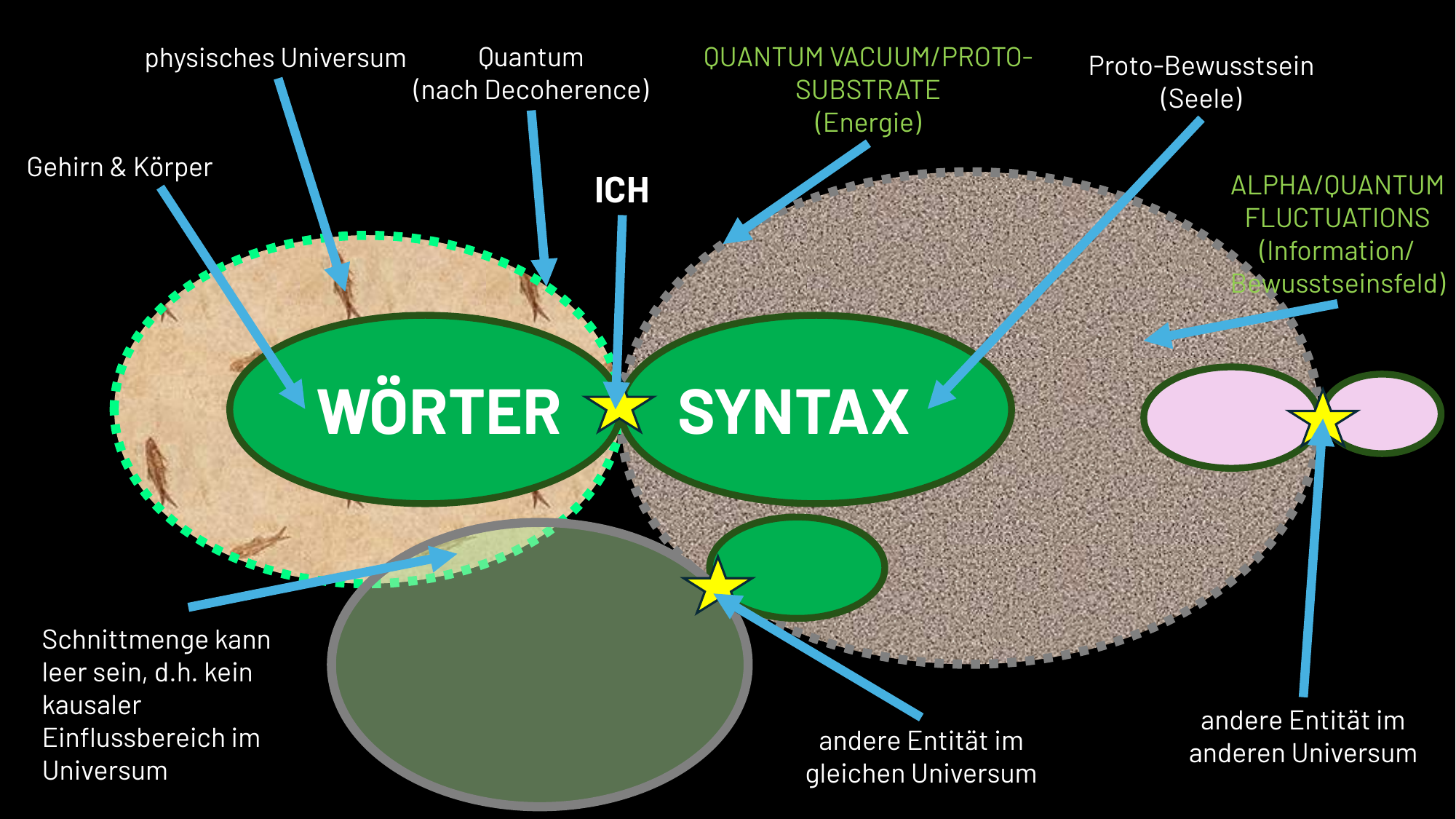

Quantum
(nach Decoherence)
QUANTUM VACUUM/PROTO-SUBSTRATE
(Energie)
physisches Universum
Proto-Bewusstsein
(Seele)
Gehirn & Körper
ICH
ALPHA/QUANTUM FLUCTUATIONS
(Information/ Bewusstseinsfeld)

WÖRTER
SYNTAX

Schnittmenge kann leer sein, d.h. kein kausaler Einflussbereich im Universum
andere Entität im anderen Universum
andere Entität im gleichen Universum